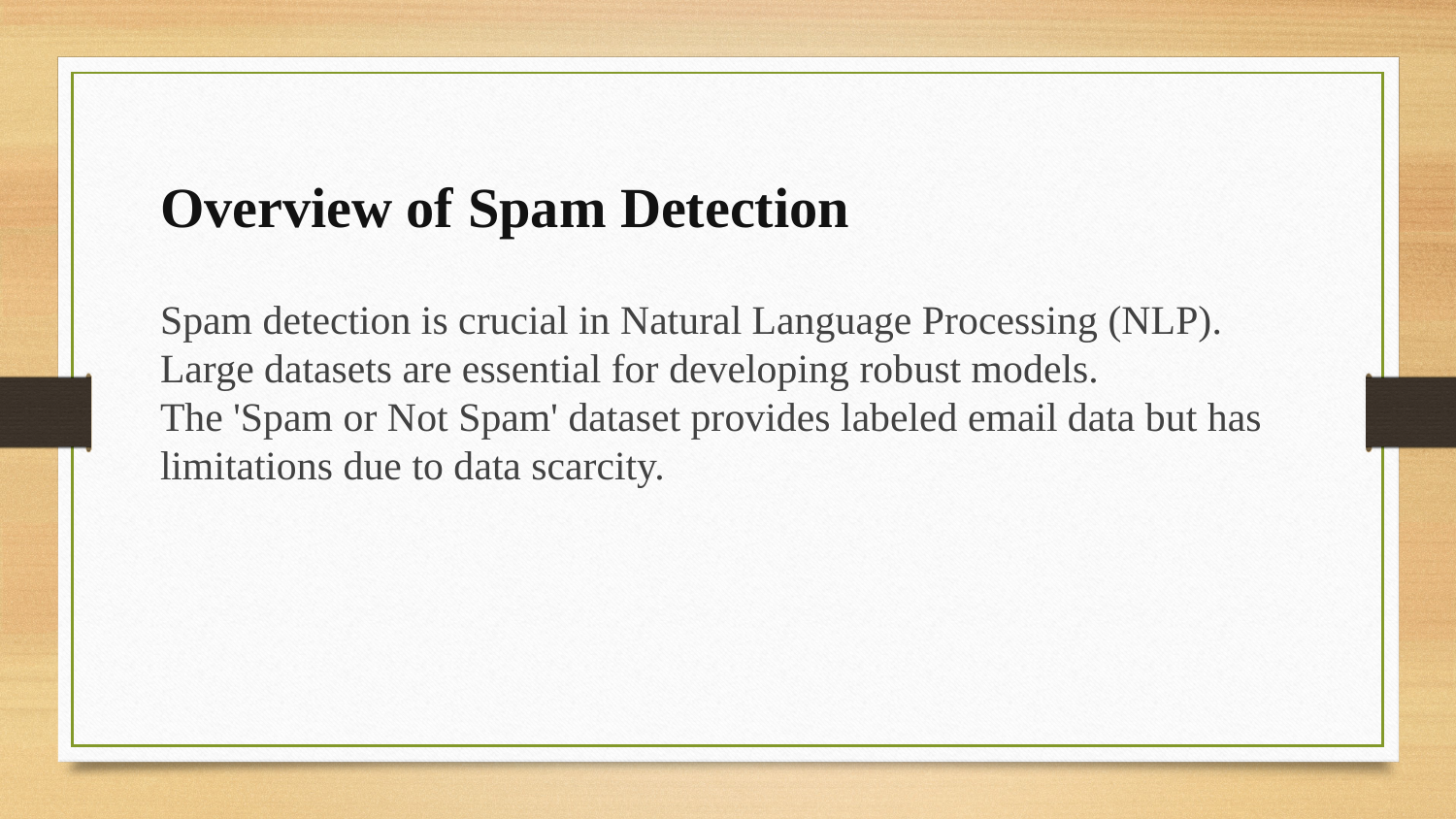

Overview of Spam Detection
Spam detection is crucial in Natural Language Processing (NLP).
Large datasets are essential for developing robust models.
The 'Spam or Not Spam' dataset provides labeled email data but has limitations due to data scarcity.